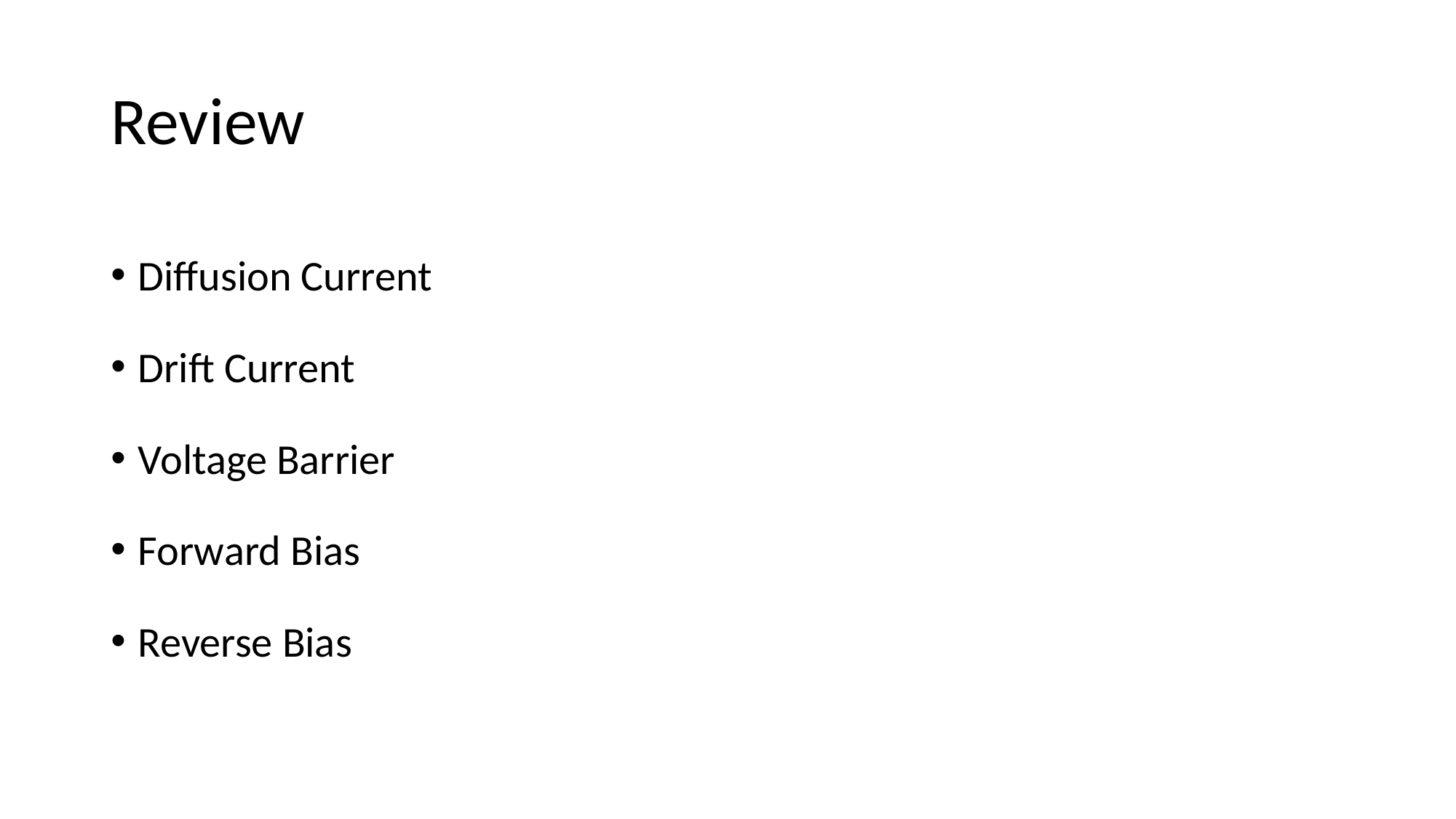

# Review
Diffusion Current
Drift Current
Voltage Barrier
Forward Bias
Reverse Bias